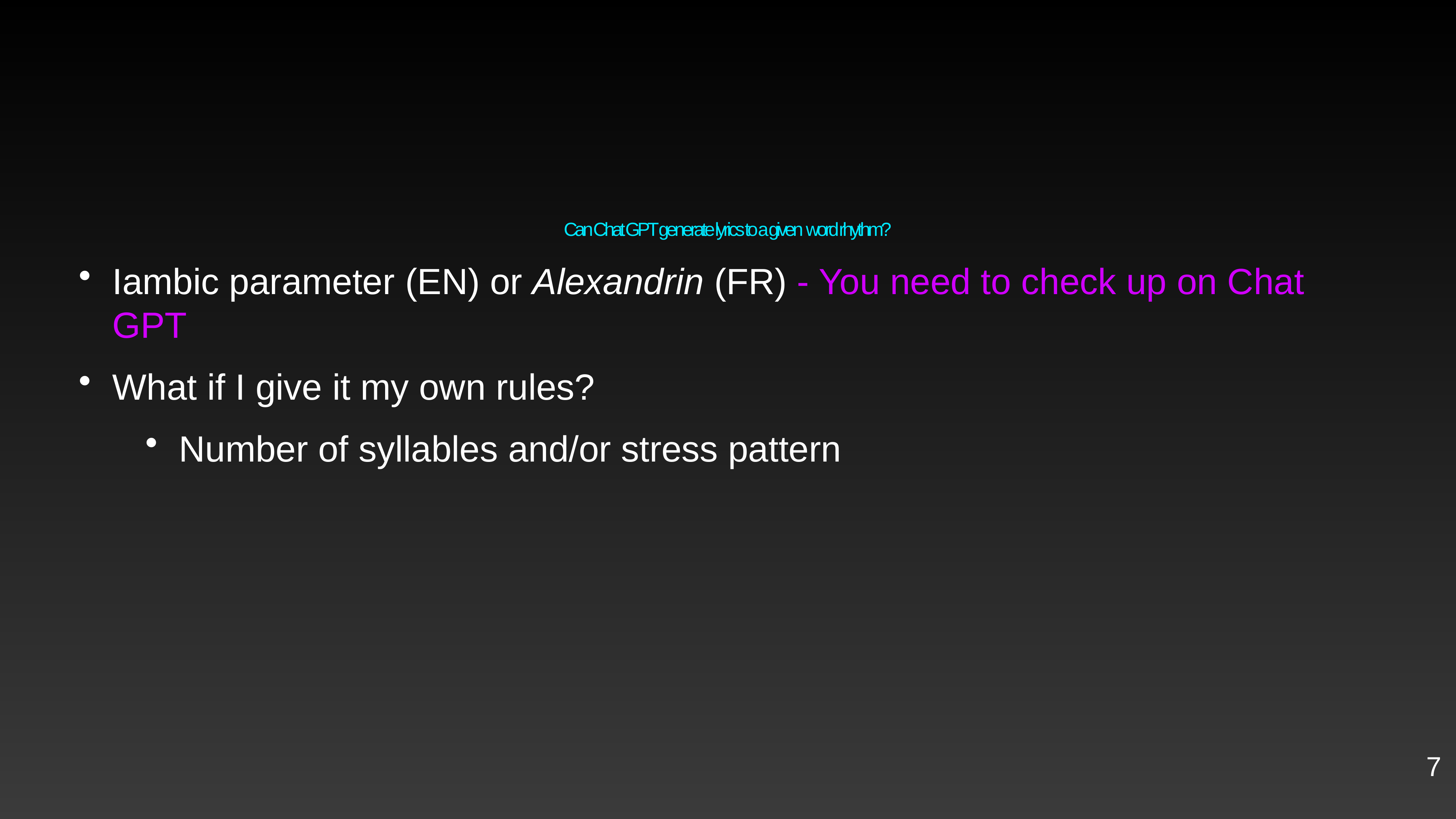

# Can Chat GPT generate lyrics to a given word rhythm?
Iambic parameter (EN) or Alexandrin (FR) - You need to check up on Chat GPT
What if I give it my own rules?
Number of syllables and/or stress pattern
7